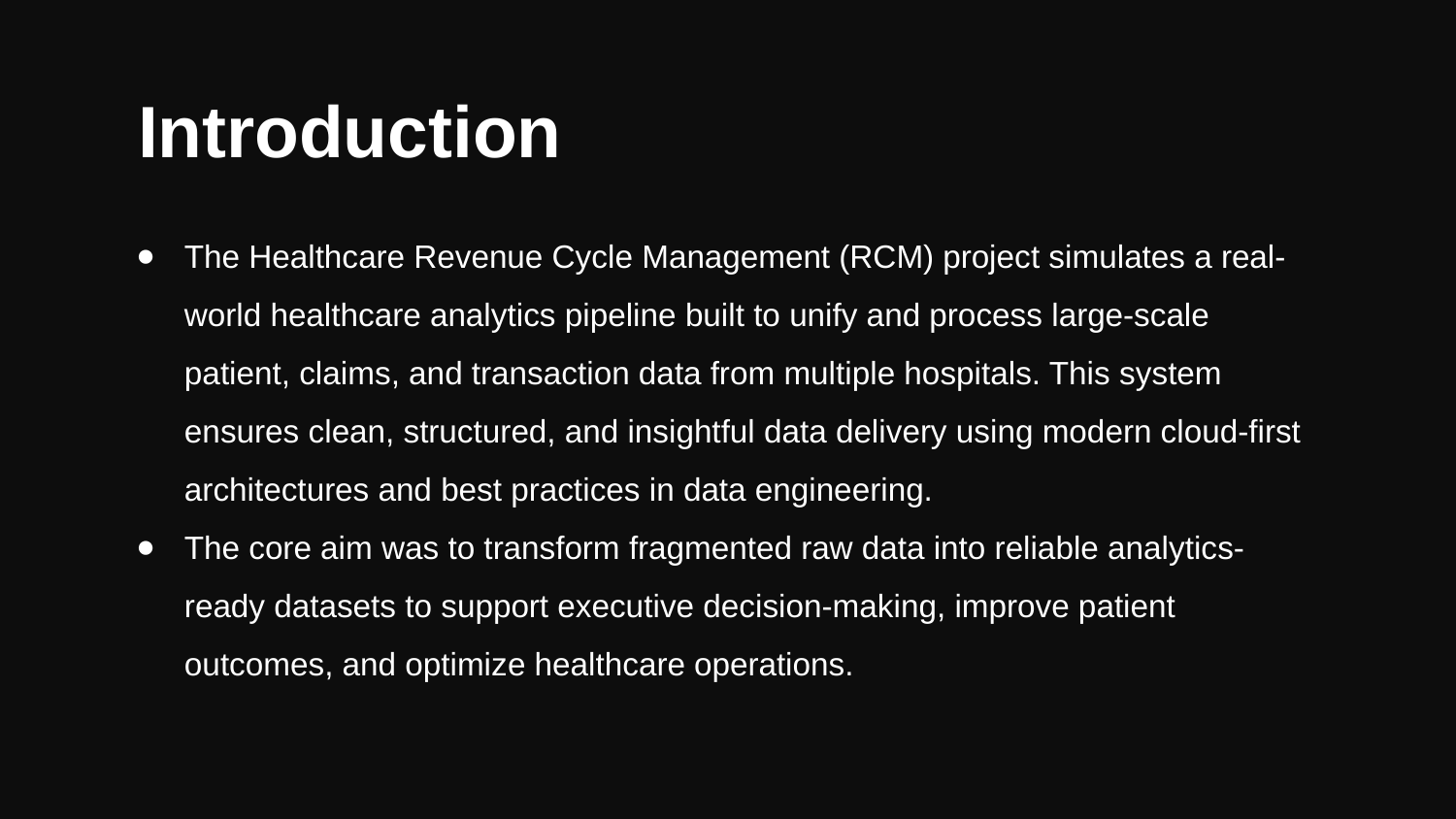

# Introduction
The Healthcare Revenue Cycle Management (RCM) project simulates a real-world healthcare analytics pipeline built to unify and process large-scale patient, claims, and transaction data from multiple hospitals. This system ensures clean, structured, and insightful data delivery using modern cloud-first architectures and best practices in data engineering.
The core aim was to transform fragmented raw data into reliable analytics-ready datasets to support executive decision-making, improve patient outcomes, and optimize healthcare operations.